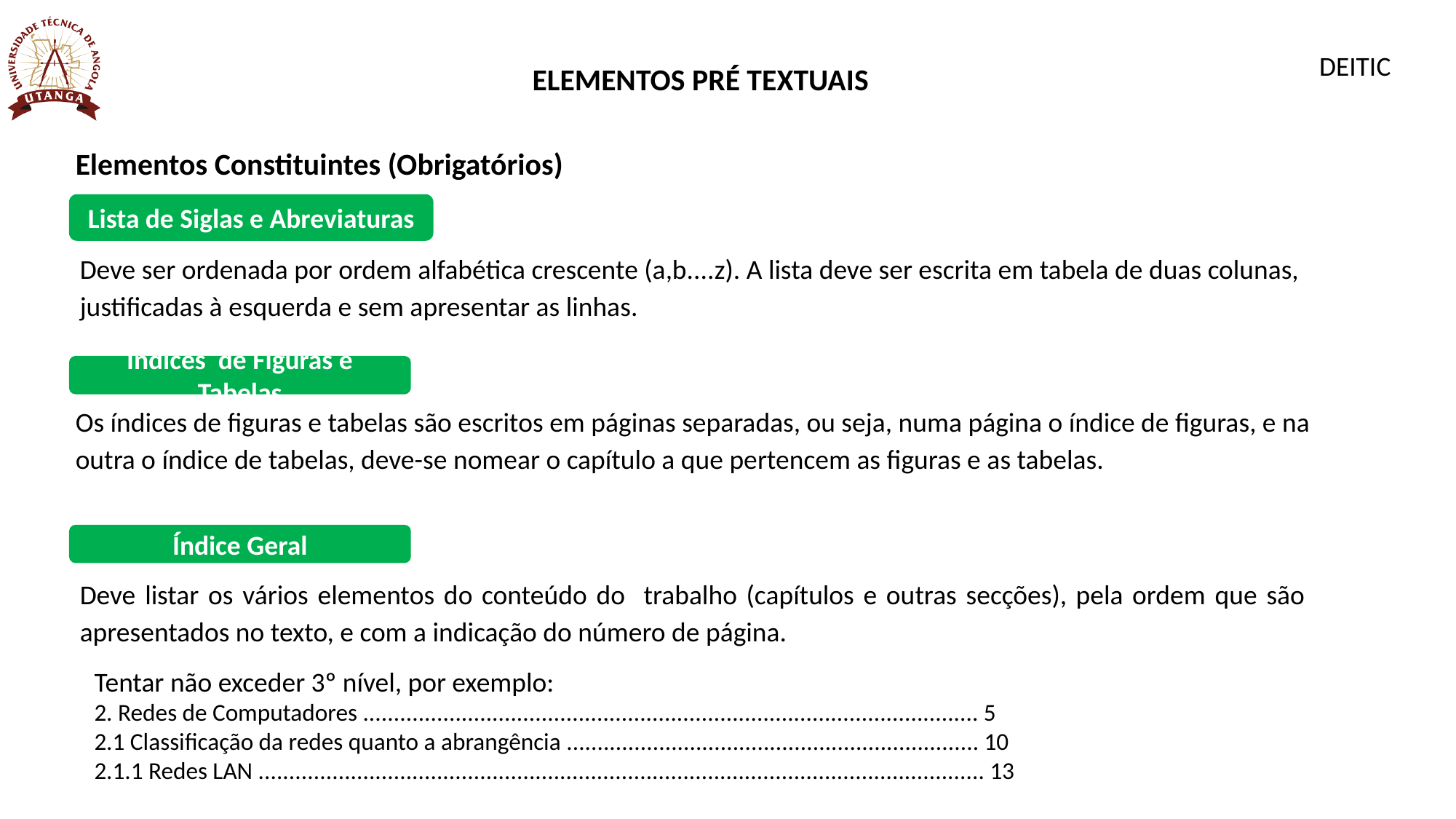

DEITIC
ELEMENTOS PRÉ TEXTUAIS
Elementos Constituintes (Obrigatórios)

Lista de Siglas e Abreviaturas
Deve ser ordenada por ordem alfabética crescente (a,b....z). A lista deve ser escrita em tabela de duas colunas, justificadas à esquerda e sem apresentar as linhas.
Índices  de Figuras e Tabelas
Os índices de figuras e tabelas são escritos em páginas separadas, ou seja, numa página o índice de figuras, e na outra o índice de tabelas, deve-se nomear o capítulo a que pertencem as figuras e as tabelas.
Índice Geral
Deve listar os vários elementos do conteúdo do  trabalho (capítulos e outras secções), pela ordem que são apresentados no texto, e com a indicação do número de página.
Tentar não exceder 3º nível, por exemplo:
2. Redes de Computadores .................................................................................................... 5
2.1 Classificação da redes quanto a abrangência ................................................................... 10
2.1.1 Redes LAN ...................................................................................................................... 13